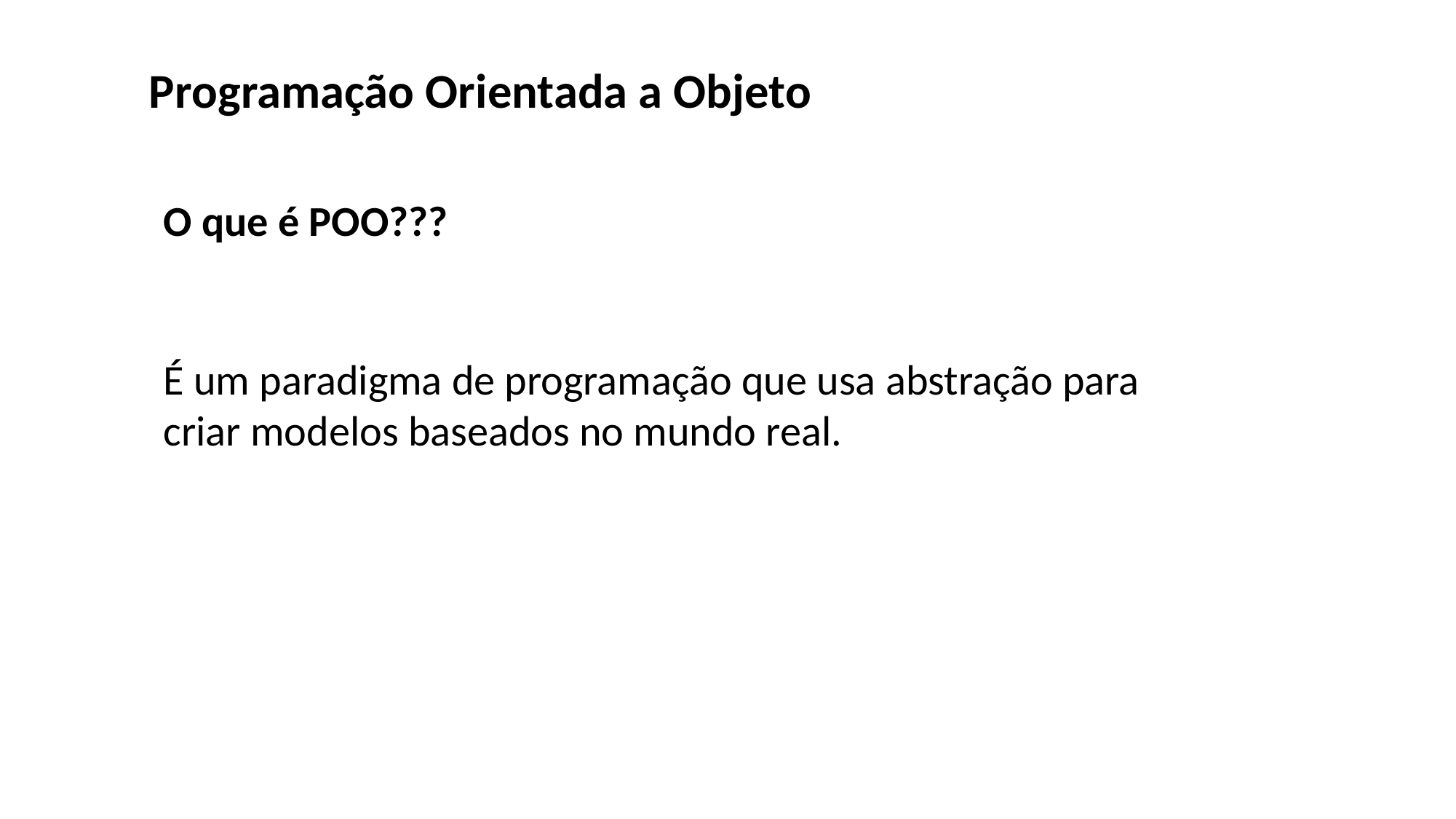

Programação Orientada a Objeto

O que é POO???

É um paradigma de programação que usa abstração para criar modelos baseados no mundo real.